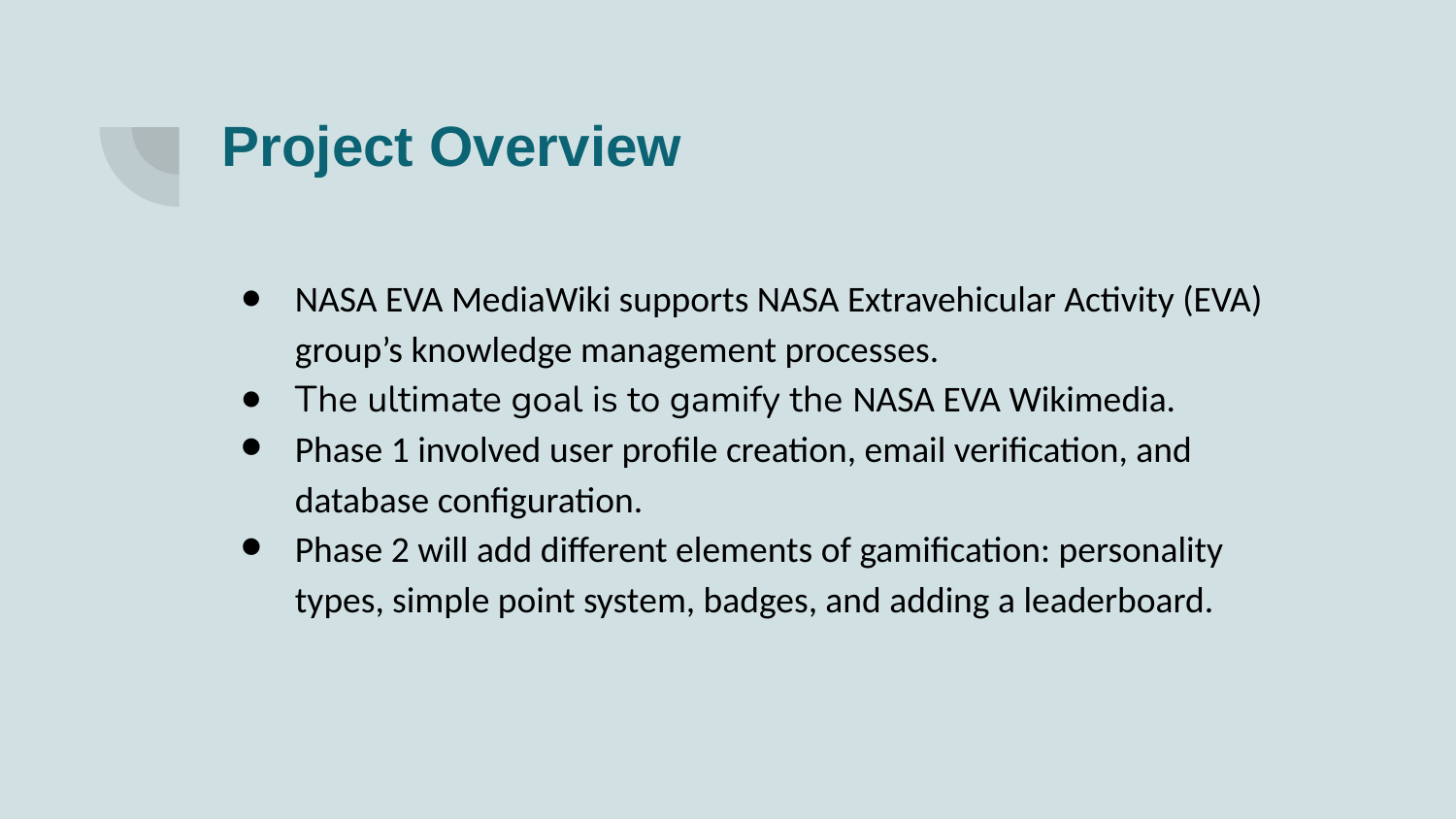

# Project Overview
NASA EVA MediaWiki supports NASA Extravehicular Activity (EVA) group’s knowledge management processes.
The ultimate goal is to gamify the NASA EVA Wikimedia.
Phase 1 involved user profile creation, email verification, and database configuration.
Phase 2 will add different elements of gamification: personality types, simple point system, badges, and adding a leaderboard.